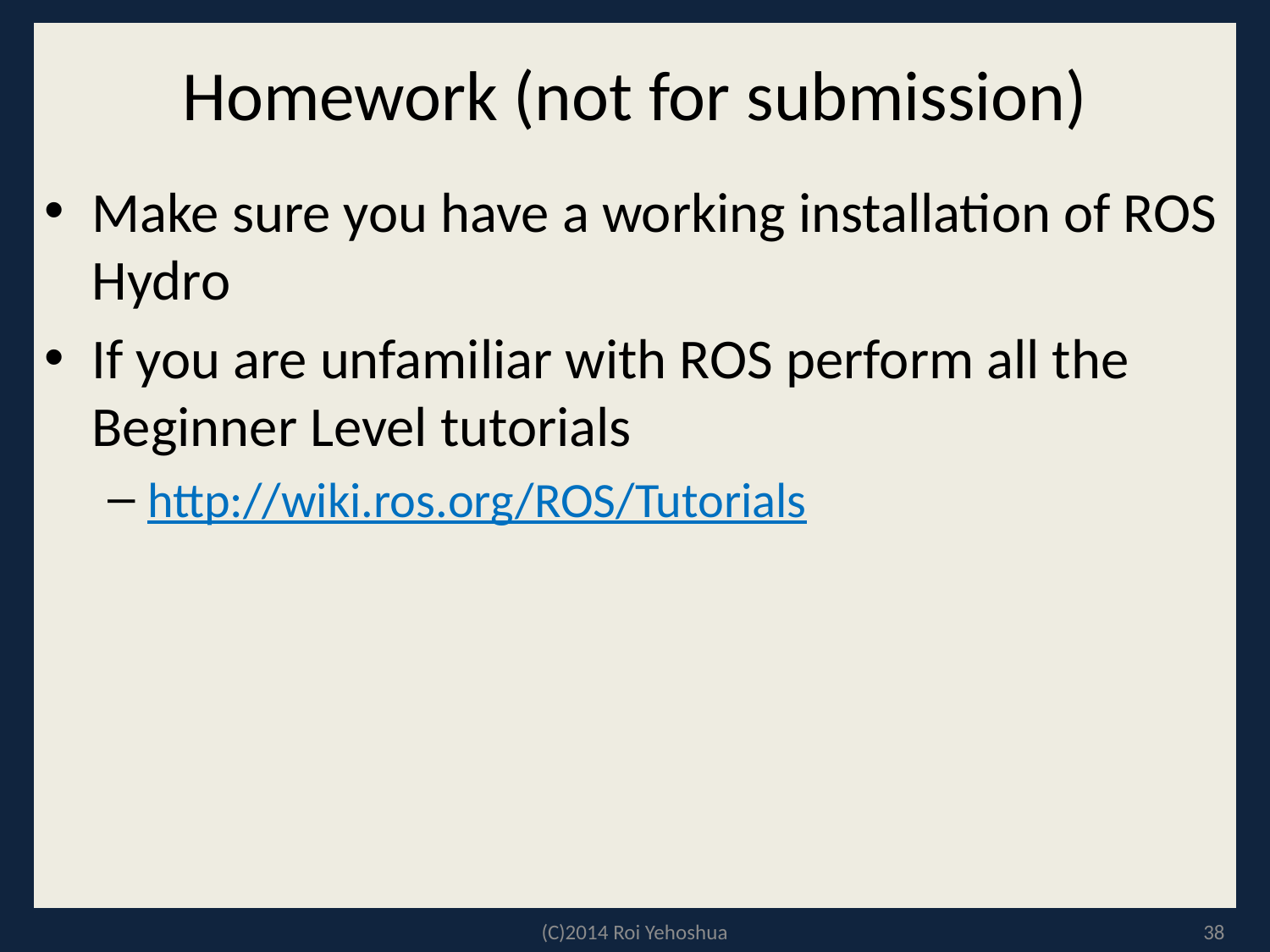

# Homework (not for submission)
Make sure you have a working installation of ROS Hydro
If you are unfamiliar with ROS perform all the Beginner Level tutorials
http://wiki.ros.org/ROS/Tutorials

(C)2014 Roi Yehoshua
38